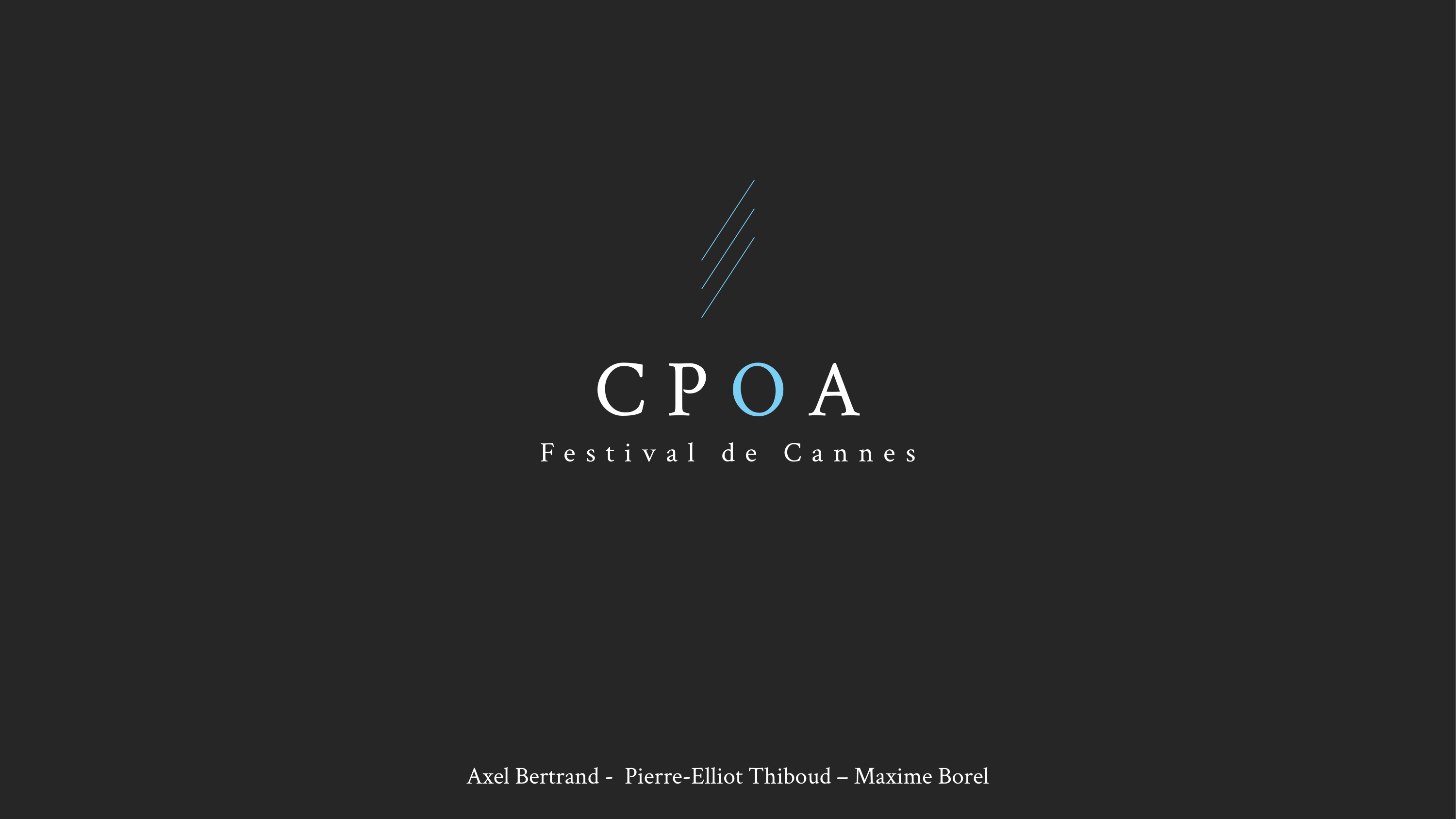

# CPOA
Festival de Cannes
Axel Bertrand -  Pierre-Elliot Thiboud – Maxime Borel